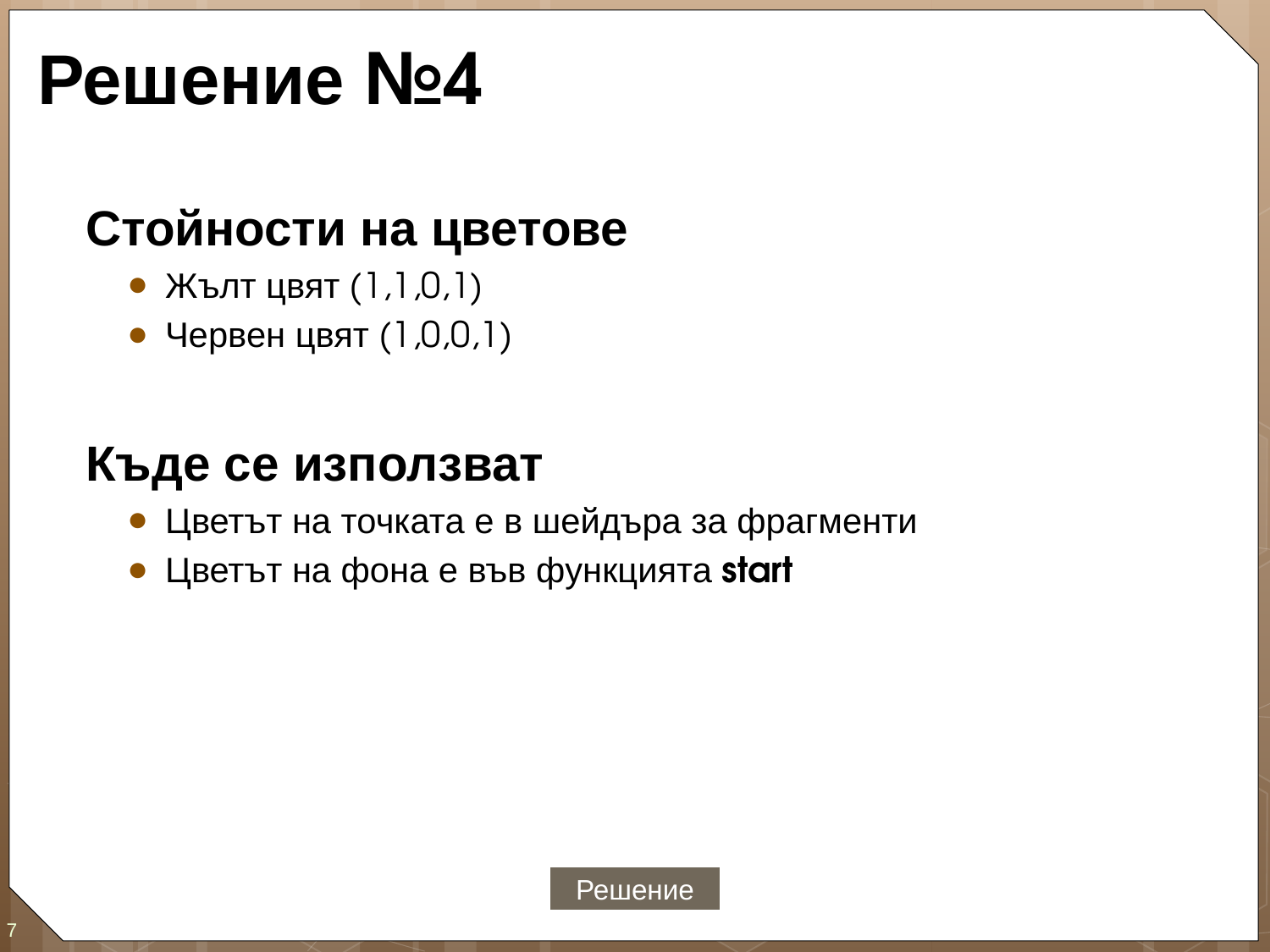

# Решение №4
Стойности на цветове
Жълт цвят (1,1,0,1)
Червен цвят (1,0,0,1)

Къде се използват
Цветът на точката е в шейдъра за фрагменти
Цветът на фона е във функцията start
Решение